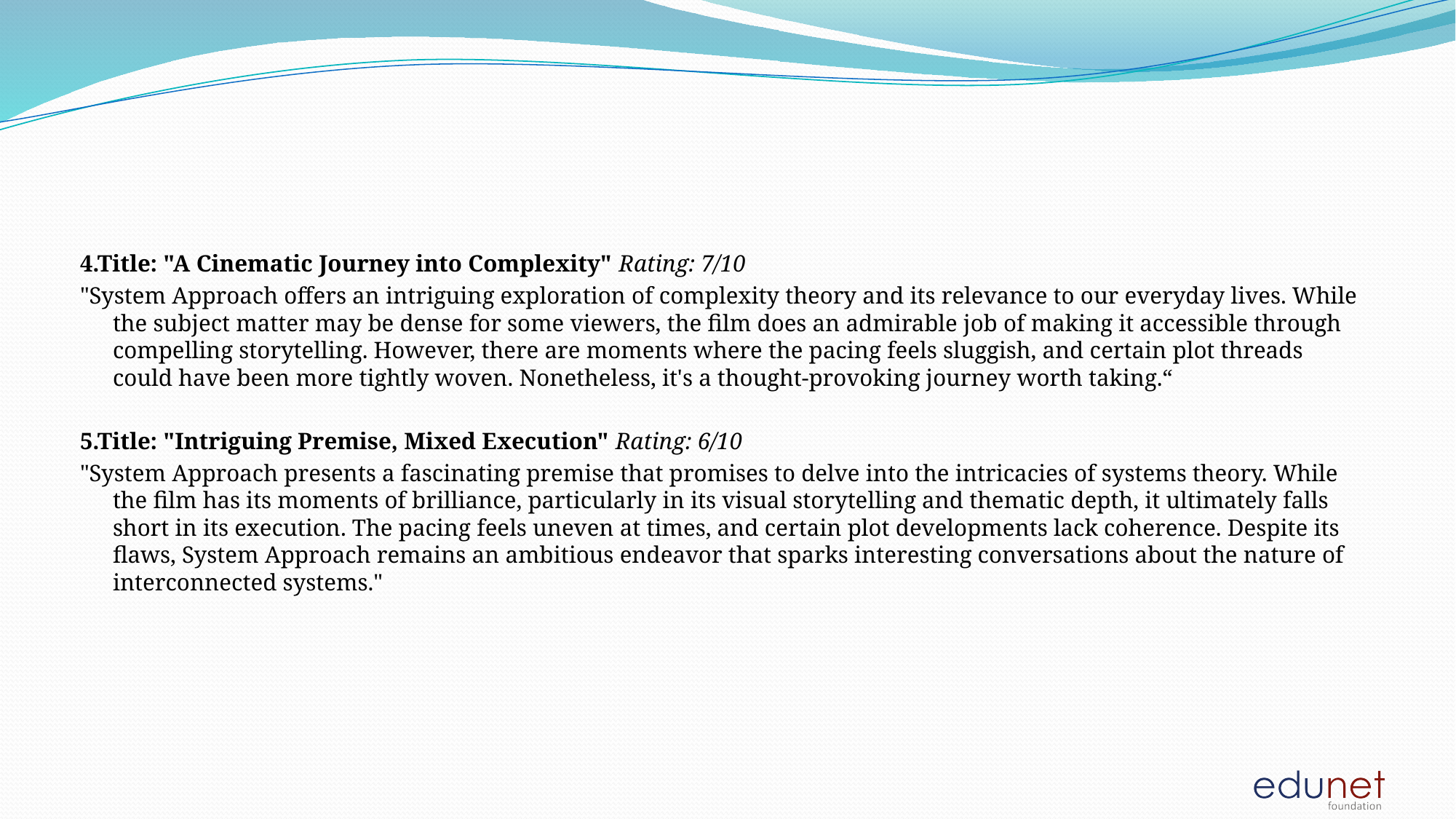

4.Title: "A Cinematic Journey into Complexity" Rating: 7/10
"System Approach offers an intriguing exploration of complexity theory and its relevance to our everyday lives. While the subject matter may be dense for some viewers, the film does an admirable job of making it accessible through compelling storytelling. However, there are moments where the pacing feels sluggish, and certain plot threads could have been more tightly woven. Nonetheless, it's a thought-provoking journey worth taking.“

5.Title: "Intriguing Premise, Mixed Execution" Rating: 6/10
"System Approach presents a fascinating premise that promises to delve into the intricacies of systems theory. While the film has its moments of brilliance, particularly in its visual storytelling and thematic depth, it ultimately falls short in its execution. The pacing feels uneven at times, and certain plot developments lack coherence. Despite its flaws, System Approach remains an ambitious endeavor that sparks interesting conversations about the nature of interconnected systems."